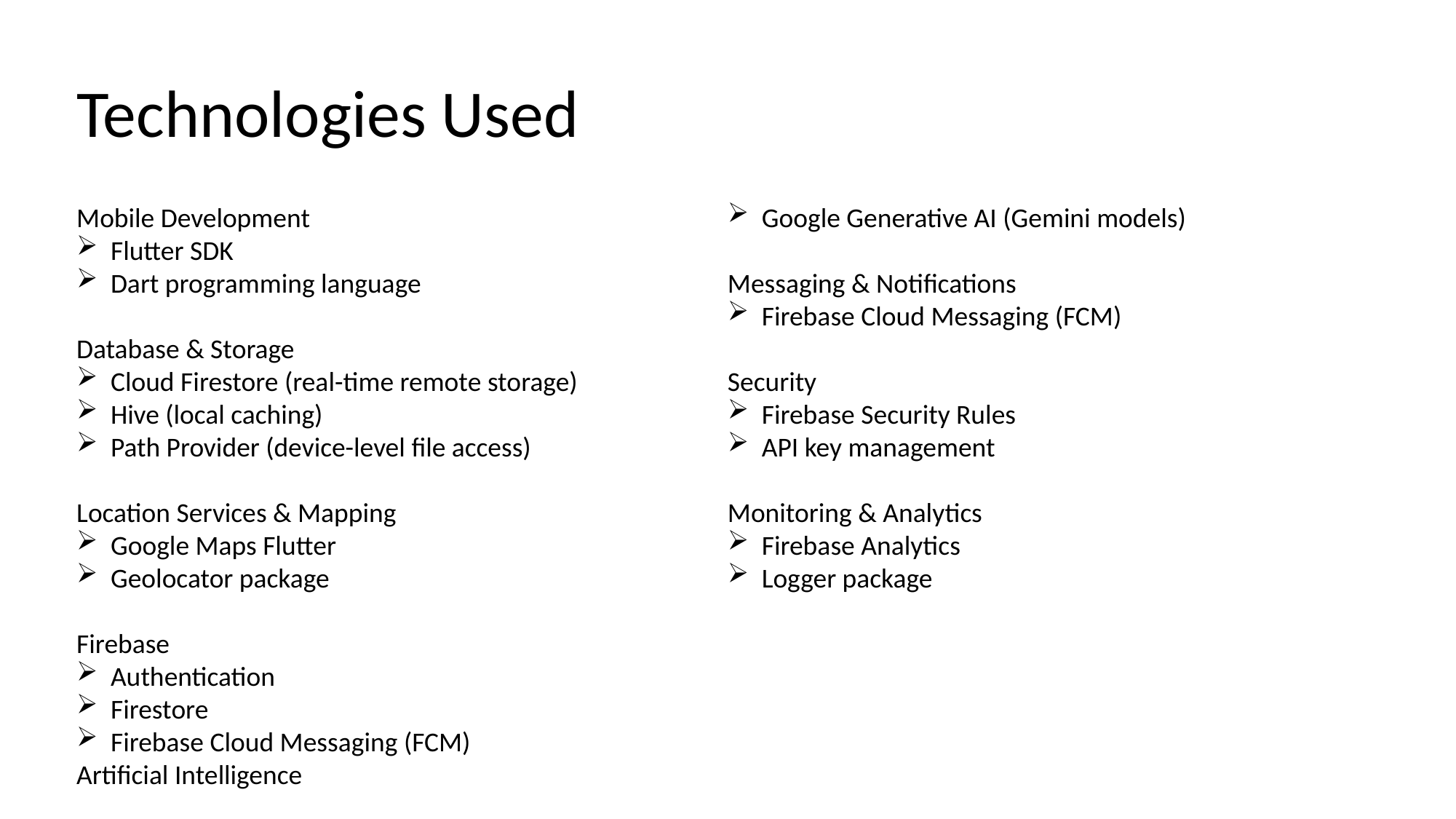

Technologies Used
Mobile Development
Flutter SDK
Dart programming language
Database & Storage
Cloud Firestore (real-time remote storage)
Hive (local caching)
Path Provider (device-level file access)
Location Services & Mapping
Google Maps Flutter
Geolocator package
Firebase
Authentication
Firestore
Firebase Cloud Messaging (FCM)
Artificial Intelligence
Google Generative AI (Gemini models)
Messaging & Notifications
Firebase Cloud Messaging (FCM)
Security
Firebase Security Rules
API key management
Monitoring & Analytics
Firebase Analytics
Logger package